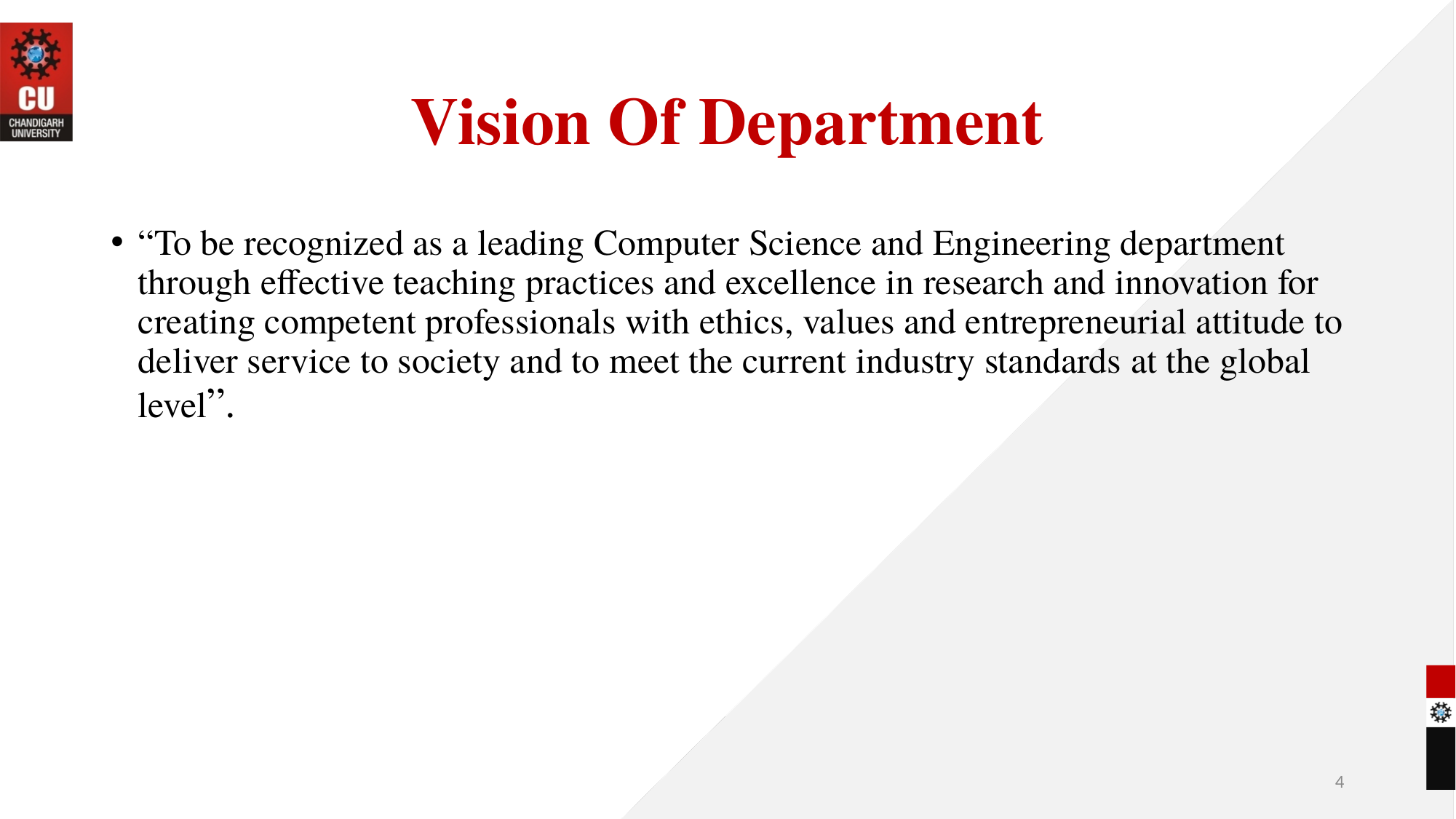

# Vision Of Department
“To be recognized as a leading Computer Science and Engineering department through effective teaching practices and excellence in research and innovation for creating competent professionals with ethics, values and entrepreneurial attitude to deliver service to society and to meet the current industry standards at the global level”.
4